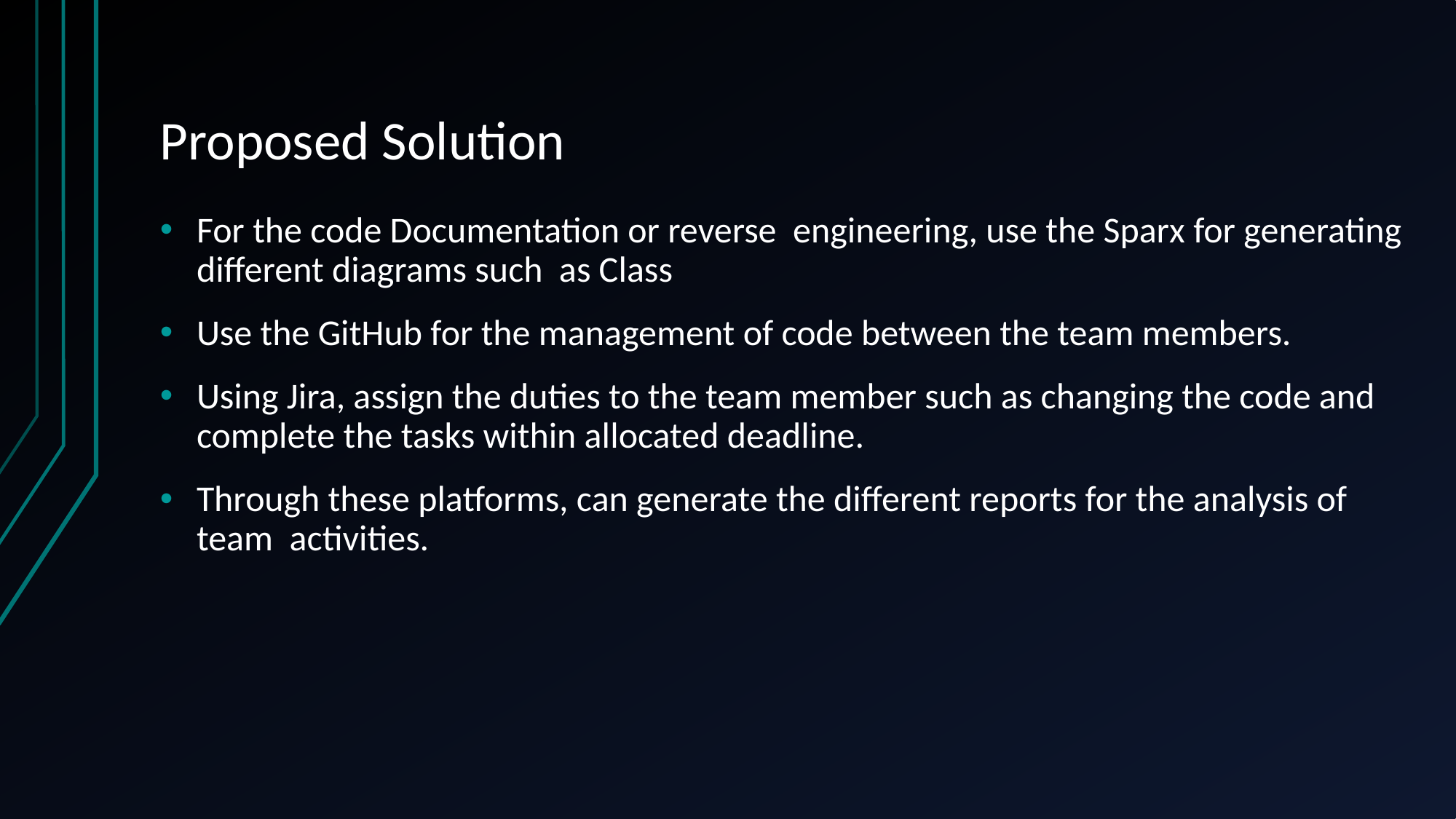

# Proposed Solution
For the code Documentation or reverse  engineering, use the Sparx for generating different diagrams such  as Class
Use the GitHub for the management of code between the team members.
Using Jira, assign the duties to the team member such as changing the code and complete the tasks within allocated deadline.
Through these platforms, can generate the different reports for the analysis of team  activities.